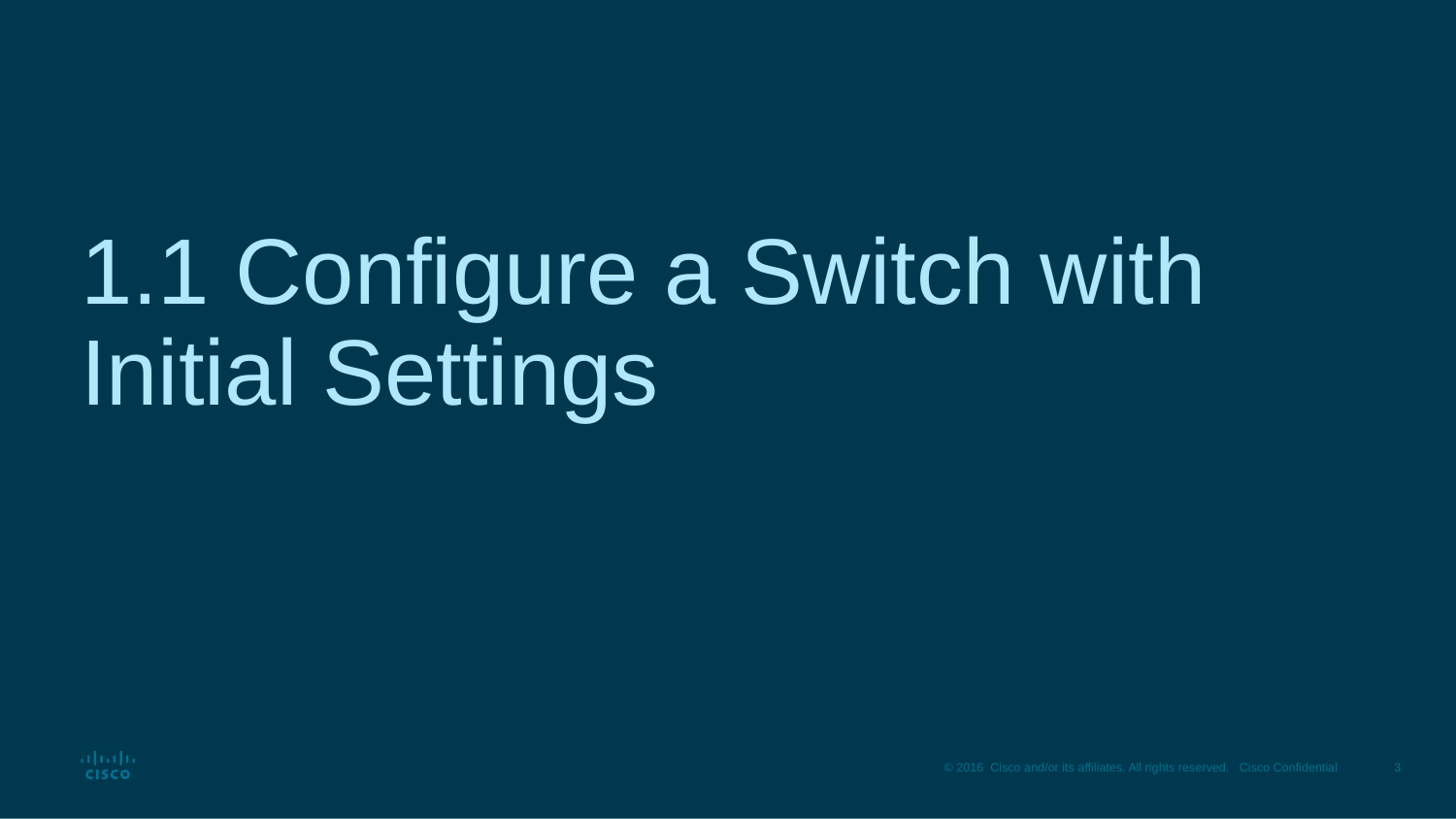

# 1.1 Configure a Switch with Initial Settings